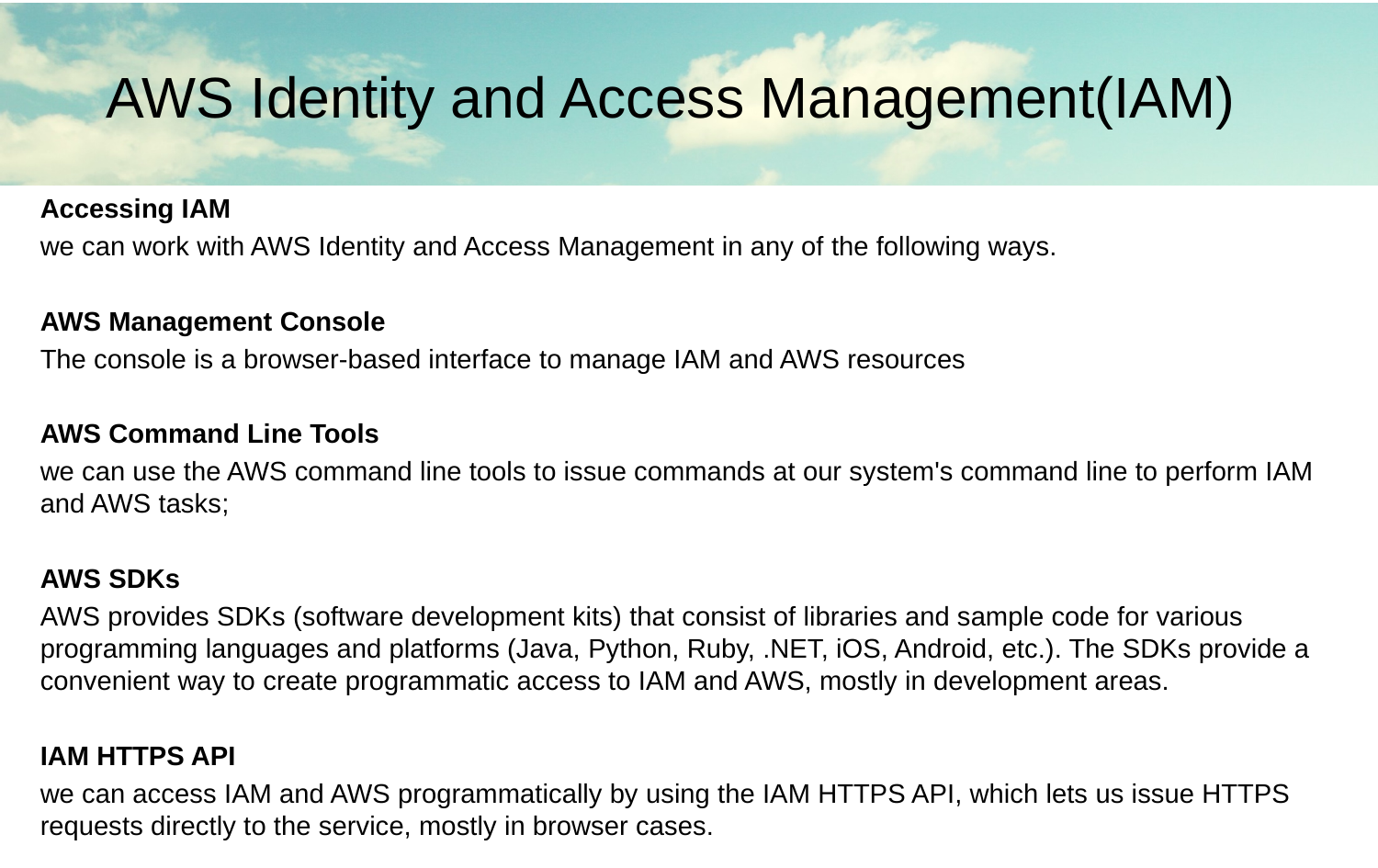

AWS Identity and Access Management(IAM)
Accessing IAM
we can work with AWS Identity and Access Management in any of the following ways.

AWS Management Console
The console is a browser-based interface to manage IAM and AWS resources

AWS Command Line Tools
we can use the AWS command line tools to issue commands at our system's command line to perform IAM and AWS tasks;

AWS SDKs
AWS provides SDKs (software development kits) that consist of libraries and sample code for various programming languages and platforms (Java, Python, Ruby, .NET, iOS, Android, etc.). The SDKs provide a convenient way to create programmatic access to IAM and AWS, mostly in development areas.

IAM HTTPS API
we can access IAM and AWS programmatically by using the IAM HTTPS API, which lets us issue HTTPS requests directly to the service, mostly in browser cases.
#